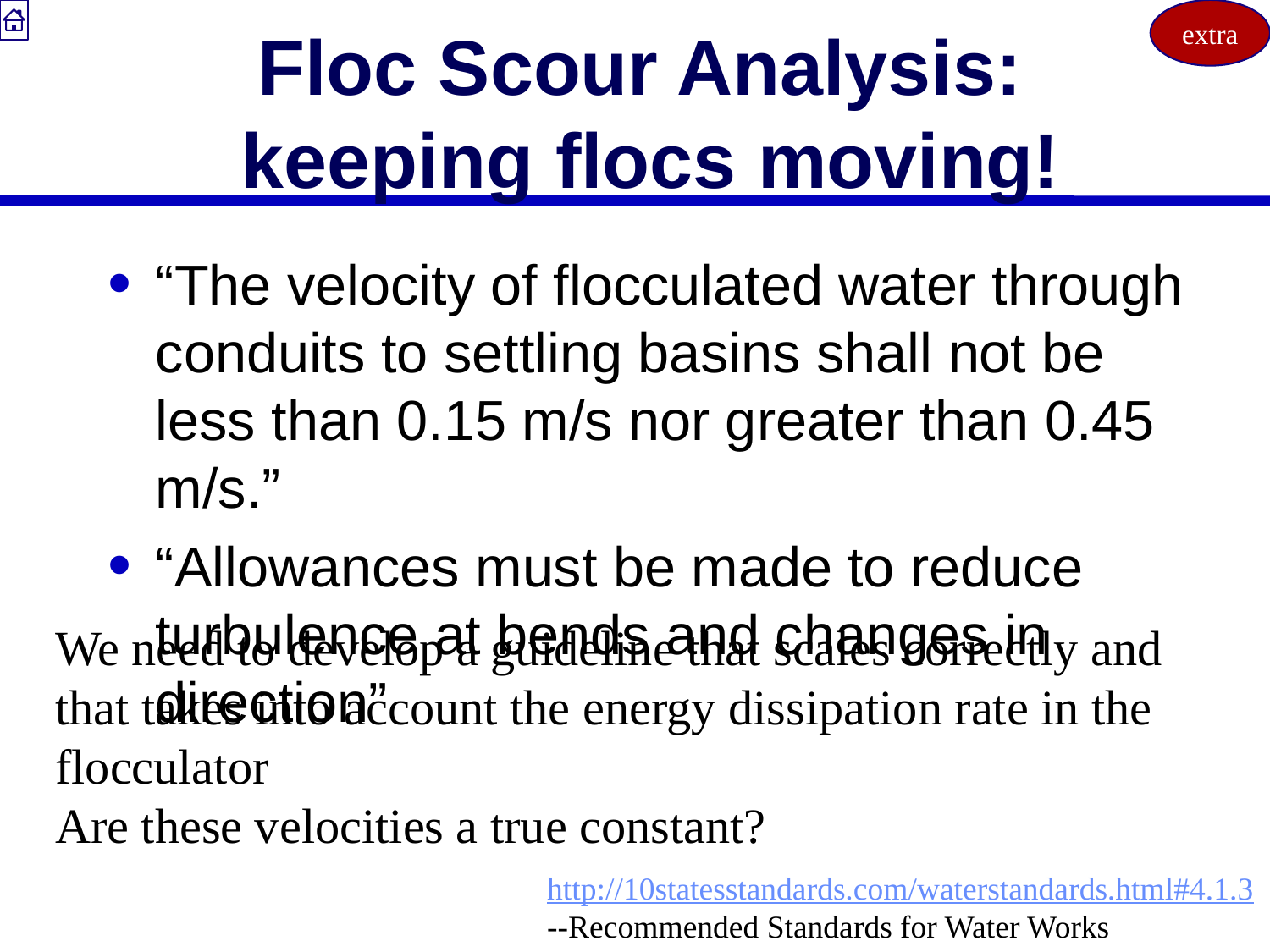

extra
# Floc Scour Analysis: keeping flocs moving!
“The velocity of flocculated water through conduits to settling basins shall not be less than 0.15 m/s nor greater than 0.45 m/s.”
“Allowances must be made to reduce turbulence at bends and changes in direction”
We need to develop a guideline that scales correctly and that takes into account the energy dissipation rate in the flocculator
Are these velocities a true constant?
http://10statesstandards.com/waterstandards.html#4.1.3
--Recommended Standards for Water Works